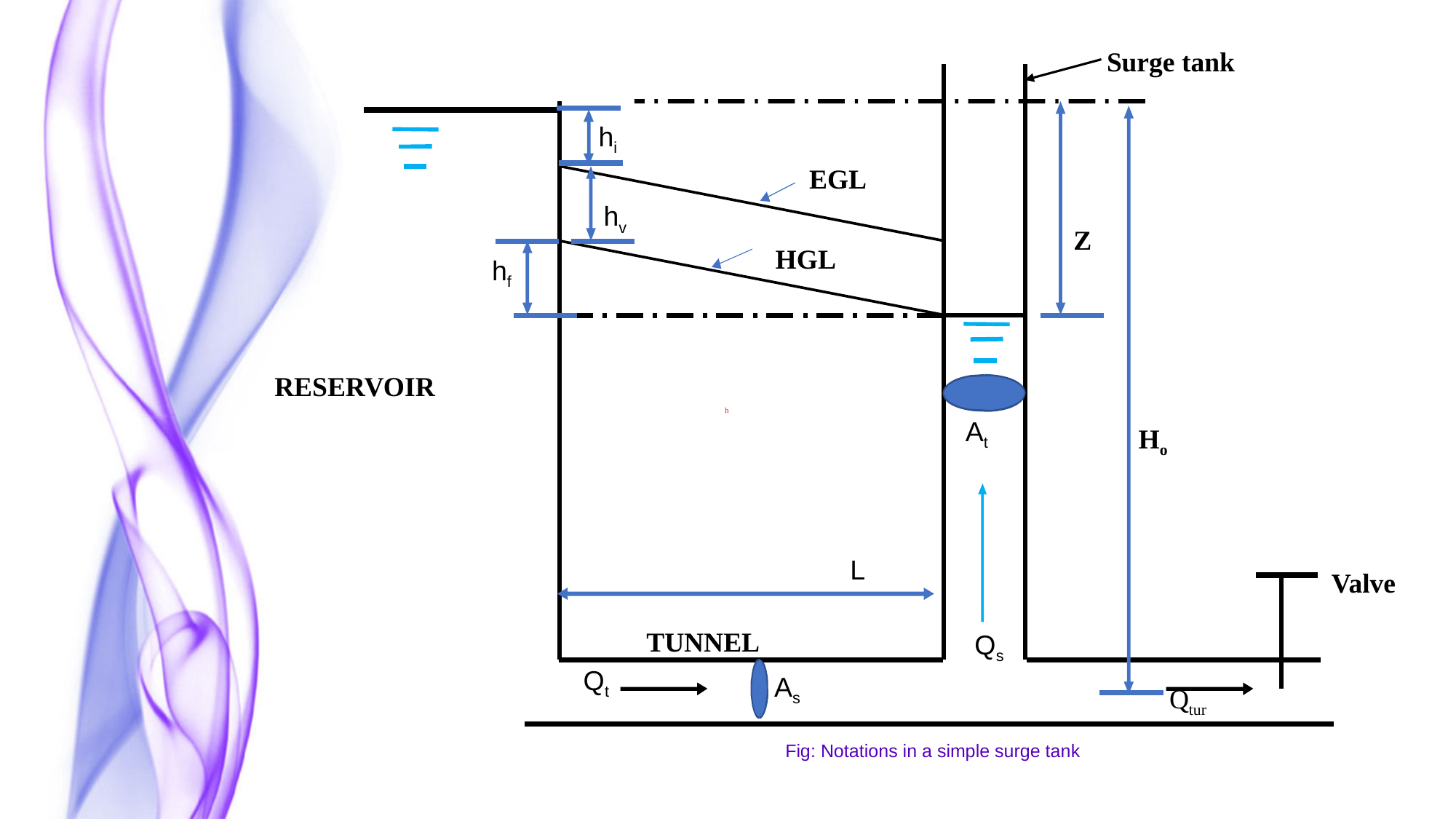

Surge tank

 hi
EGL
 hv
Z
HGL
 hf
RESERVOIR
h
At
Ho
L
Valve
TUNNEL
Qs
Qt
As
Qtur
Fig: Notations in a simple surge tank